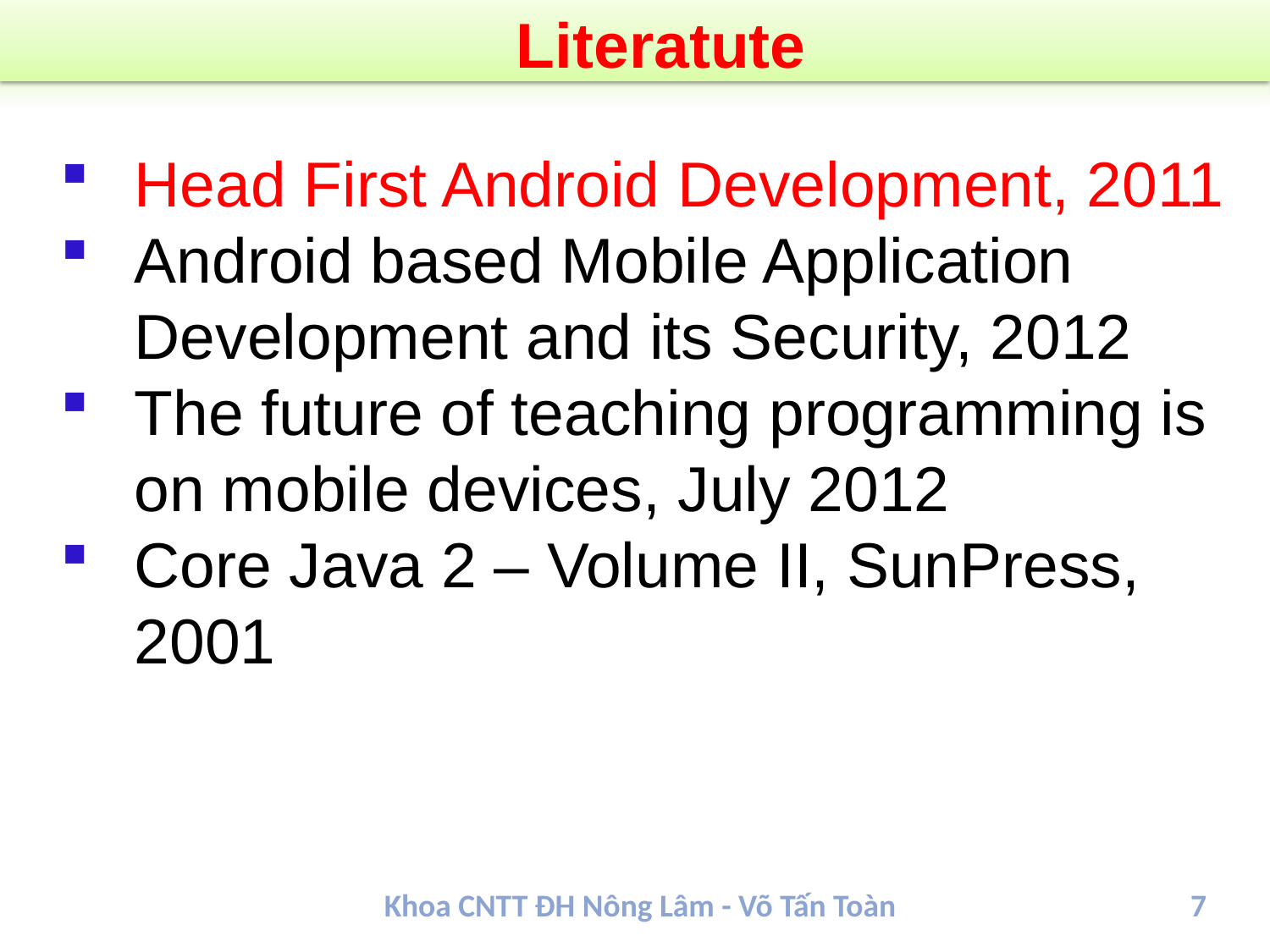

# Literatute
Head First Android Development, 2011
Android based Mobile Application Development and its Security, 2012
The future of teaching programming is on mobile devices, July 2012
Core Java 2 – Volume II, SunPress, 2001
Khoa CNTT ĐH Nông Lâm - Võ Tấn Toàn
7